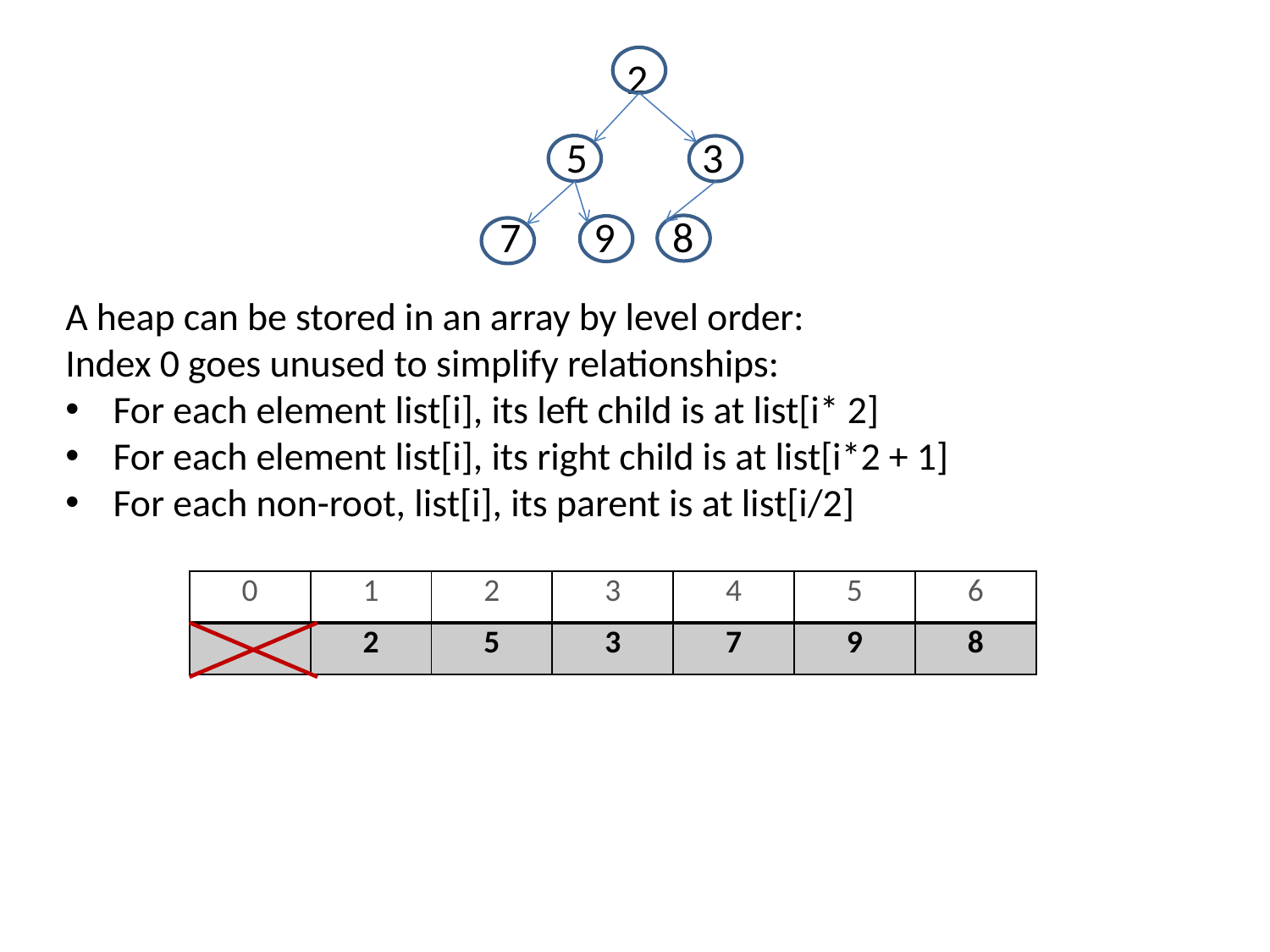

2
       5         3
7      9      8

A heap can be stored in an array by level order:
Index 0 goes unused to simplify relationships:
For each element list[i], its left child is at list[i* 2]
For each element list[i], its right child is at list[i*2 + 1]
For each non-root, list[i], its parent is at list[i/2]
| 0 | 1 | 2 | 3 | 4 | 5 | 6 |
| --- | --- | --- | --- | --- | --- | --- |
|  | 2 | 5 | 3 | 7 | 9 | 8 |